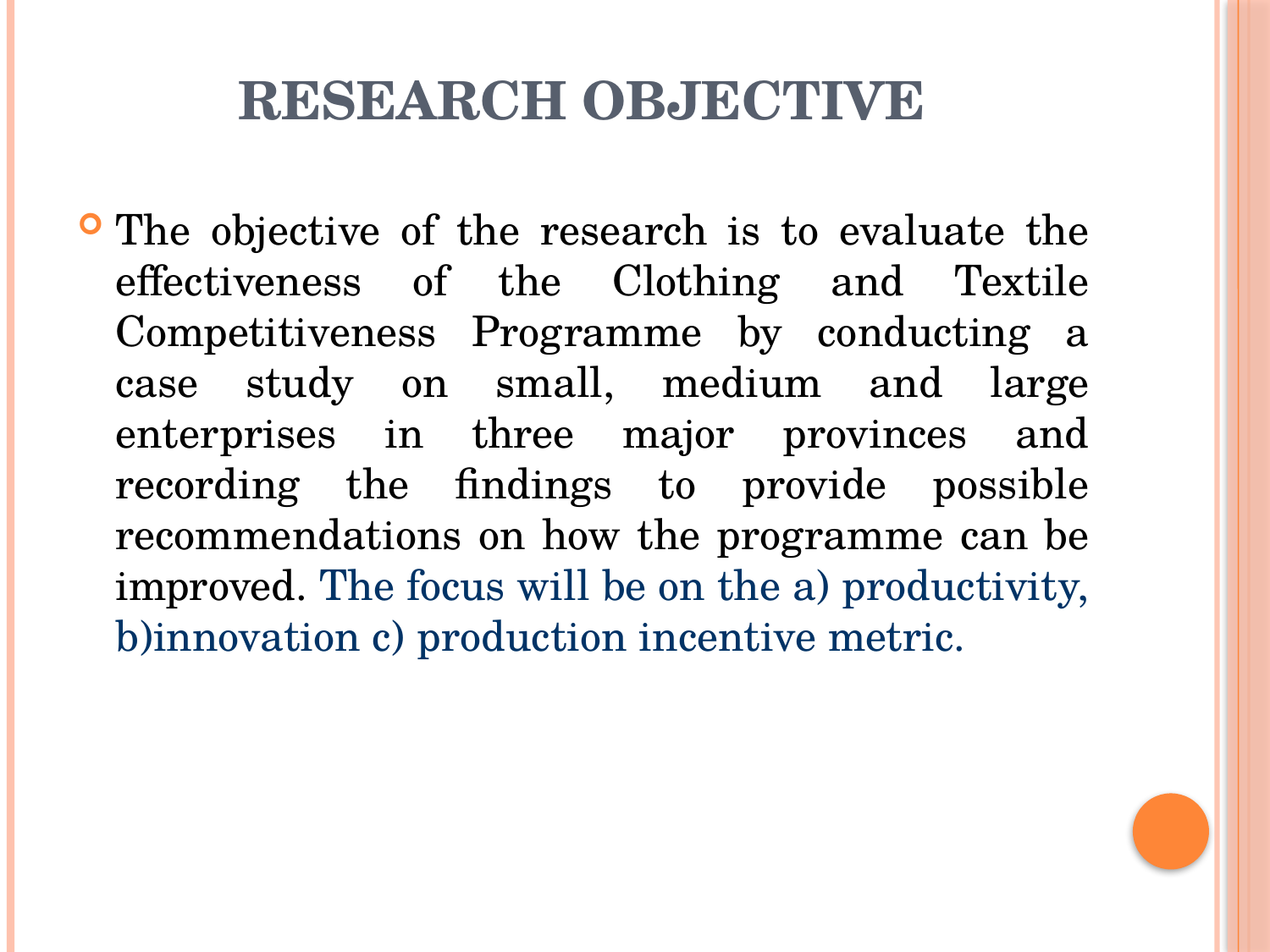

# Research Objective
The objective of the research is to evaluate the effectiveness of the Clothing and Textile Competitiveness Programme by conducting a case study on small, medium and large enterprises in three major provinces and recording the findings to provide possible recommendations on how the programme can be improved. The focus will be on the a) productivity, b)innovation c) production incentive metric.